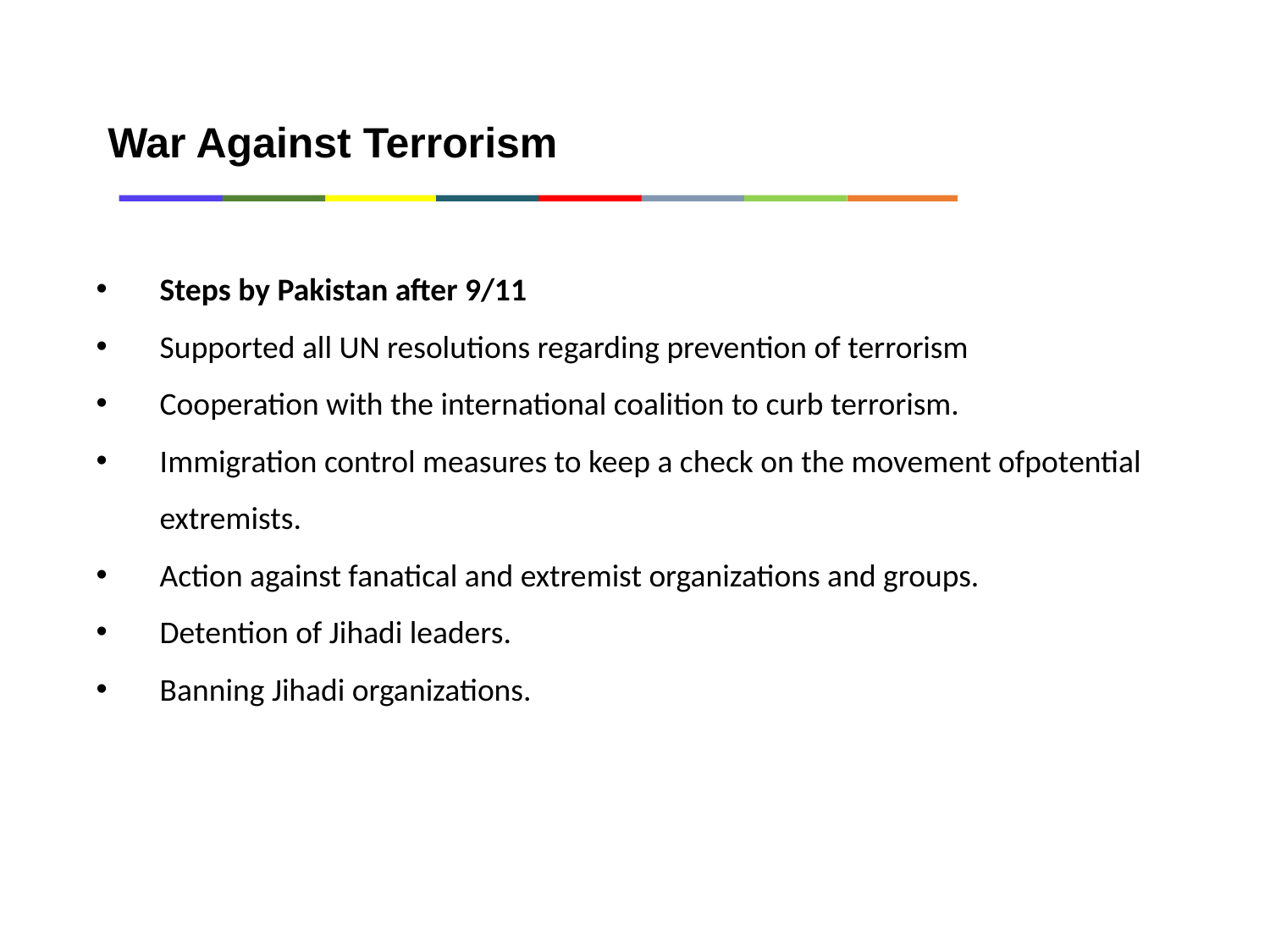

War Against Terrorism

Steps by Pakistan after 9/11
Supported all UN resolutions regarding prevention of terrorism
Cooperation with the international coalition to curb terrorism.
Immigration control measures to keep a check on the movement ofpotential extremists.
Action against fanatical and extremist organizations and groups.
Detention of Jihadi leaders.
Banning Jihadi organizations.
7